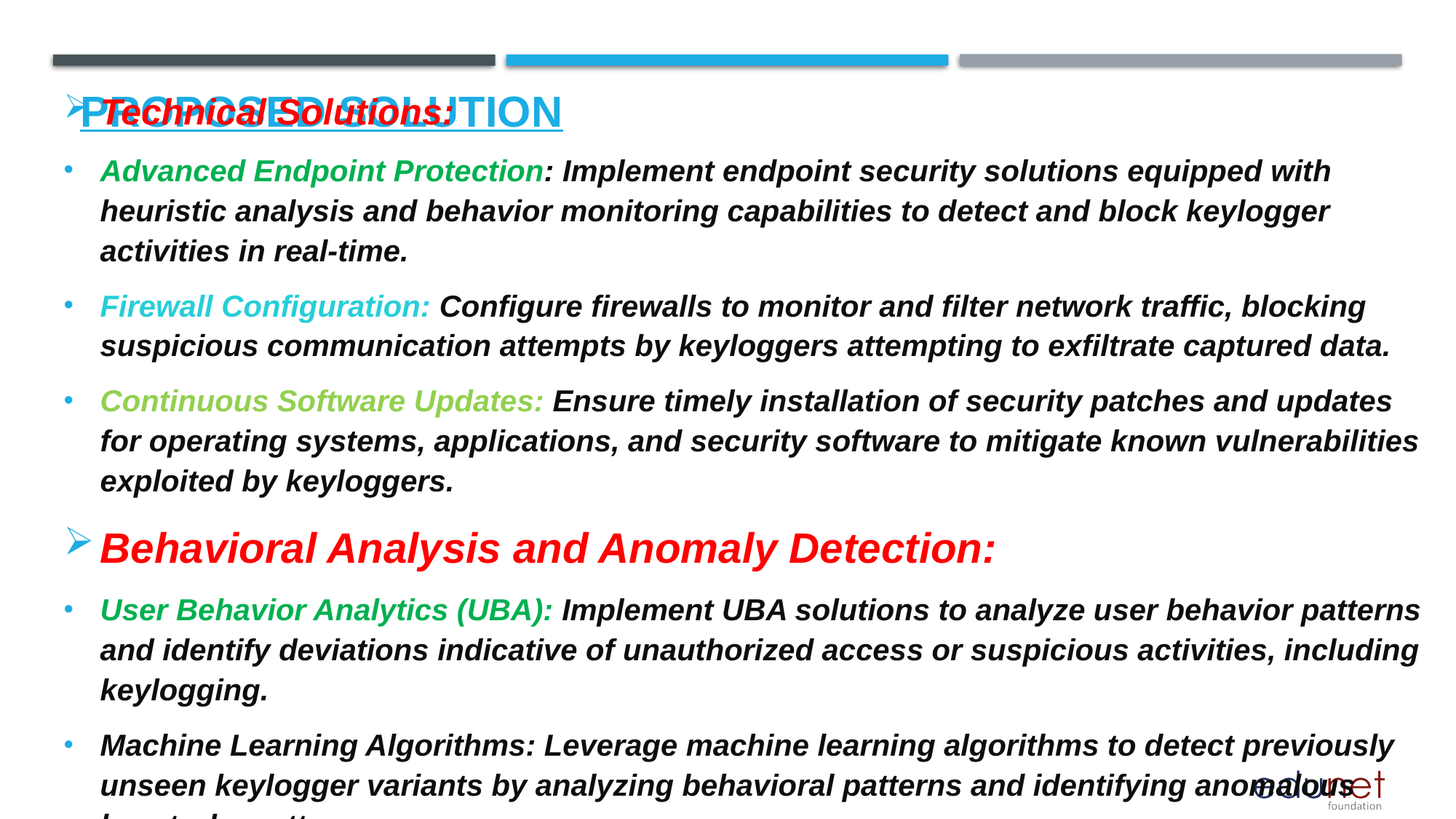

# Proposed Solution

Technical Solutions:
Advanced Endpoint Protection: Implement endpoint security solutions equipped with heuristic analysis and behavior monitoring capabilities to detect and block keylogger activities in real-time.
Firewall Configuration: Configure firewalls to monitor and filter network traffic, blocking suspicious communication attempts by keyloggers attempting to exfiltrate captured data.
Continuous Software Updates: Ensure timely installation of security patches and updates for operating systems, applications, and security software to mitigate known vulnerabilities exploited by keyloggers.
Behavioral Analysis and Anomaly Detection:
User Behavior Analytics (UBA): Implement UBA solutions to analyze user behavior patterns and identify deviations indicative of unauthorized access or suspicious activities, including keylogging.
Machine Learning Algorithms: Leverage machine learning algorithms to detect previously unseen keylogger variants by analyzing behavioral patterns and identifying anomalous keystroke patterns.